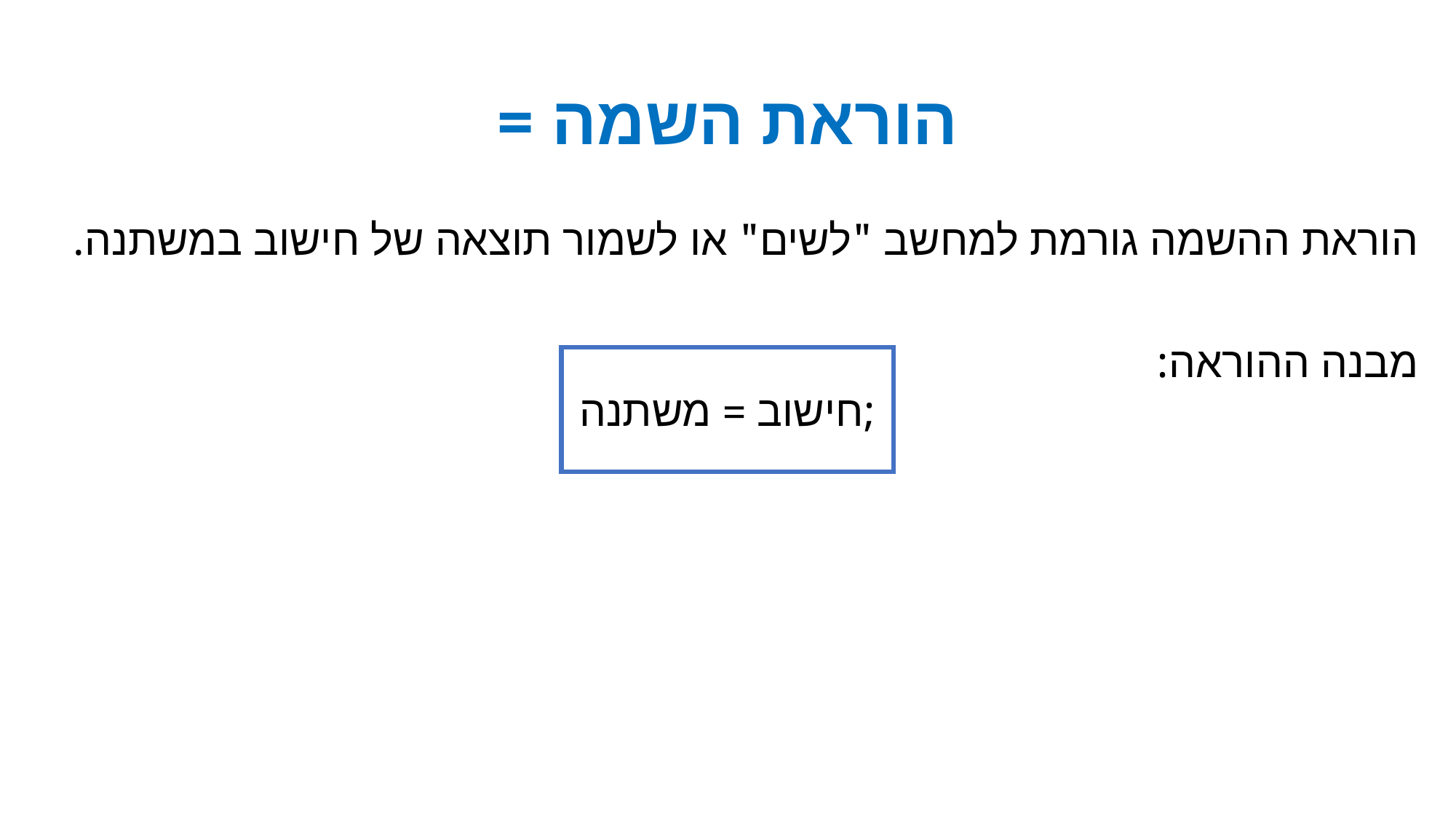

# הוראת השמה =
הוראת ההשמה גורמת למחשב "לשים" או לשמור תוצאה של חישוב במשתנה.

מבנה ההוראה:

;חישוב = משתנה